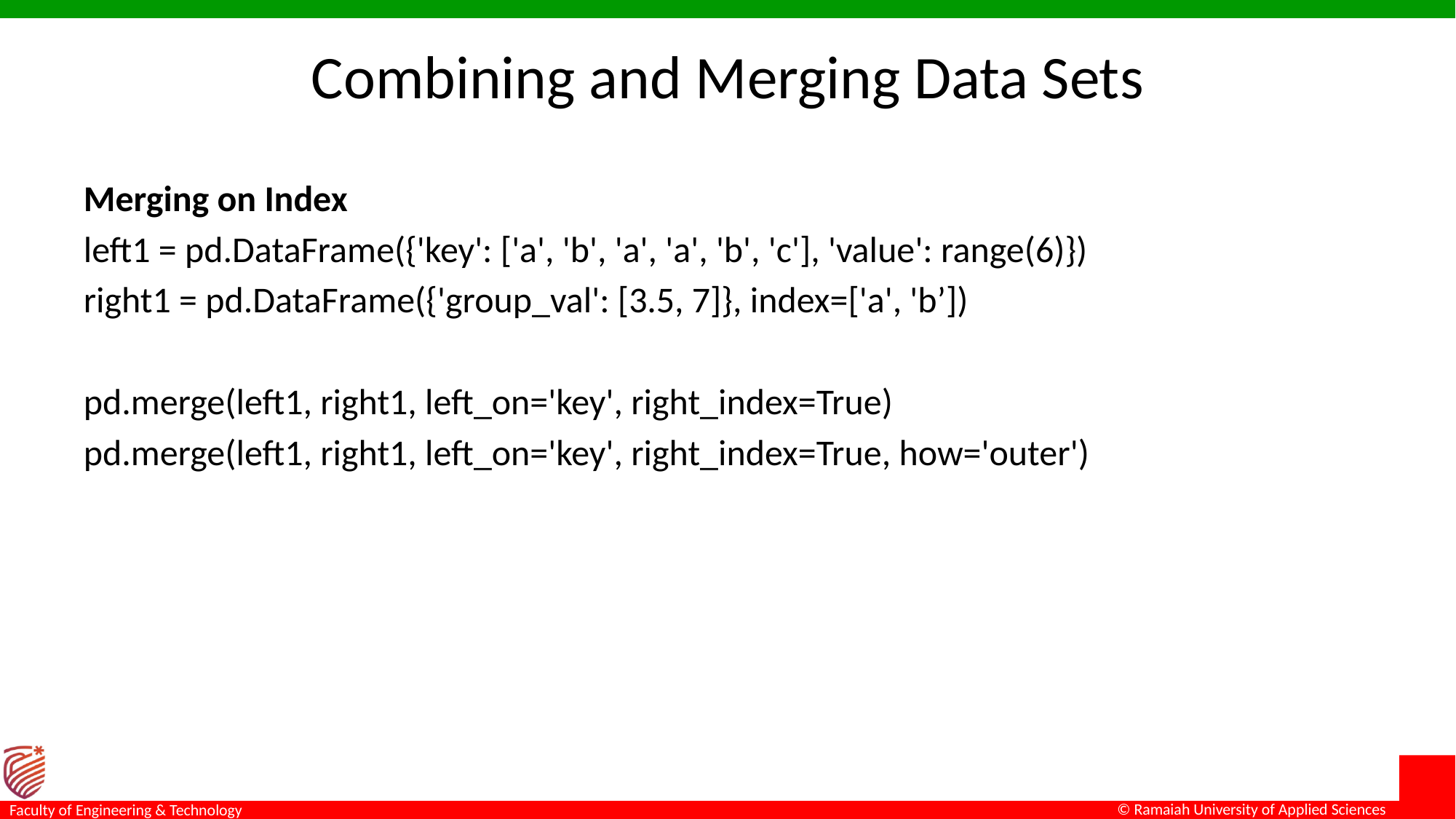

# Combining and Merging Data Sets
Merging on Index
left1 = pd.DataFrame({'key': ['a', 'b', 'a', 'a', 'b', 'c'], 'value': range(6)})
right1 = pd.DataFrame({'group_val': [3.5, 7]}, index=['a', 'b’])

pd.merge(left1, right1, left_on='key', right_index=True)
pd.merge(left1, right1, left_on='key', right_index=True, how='outer')